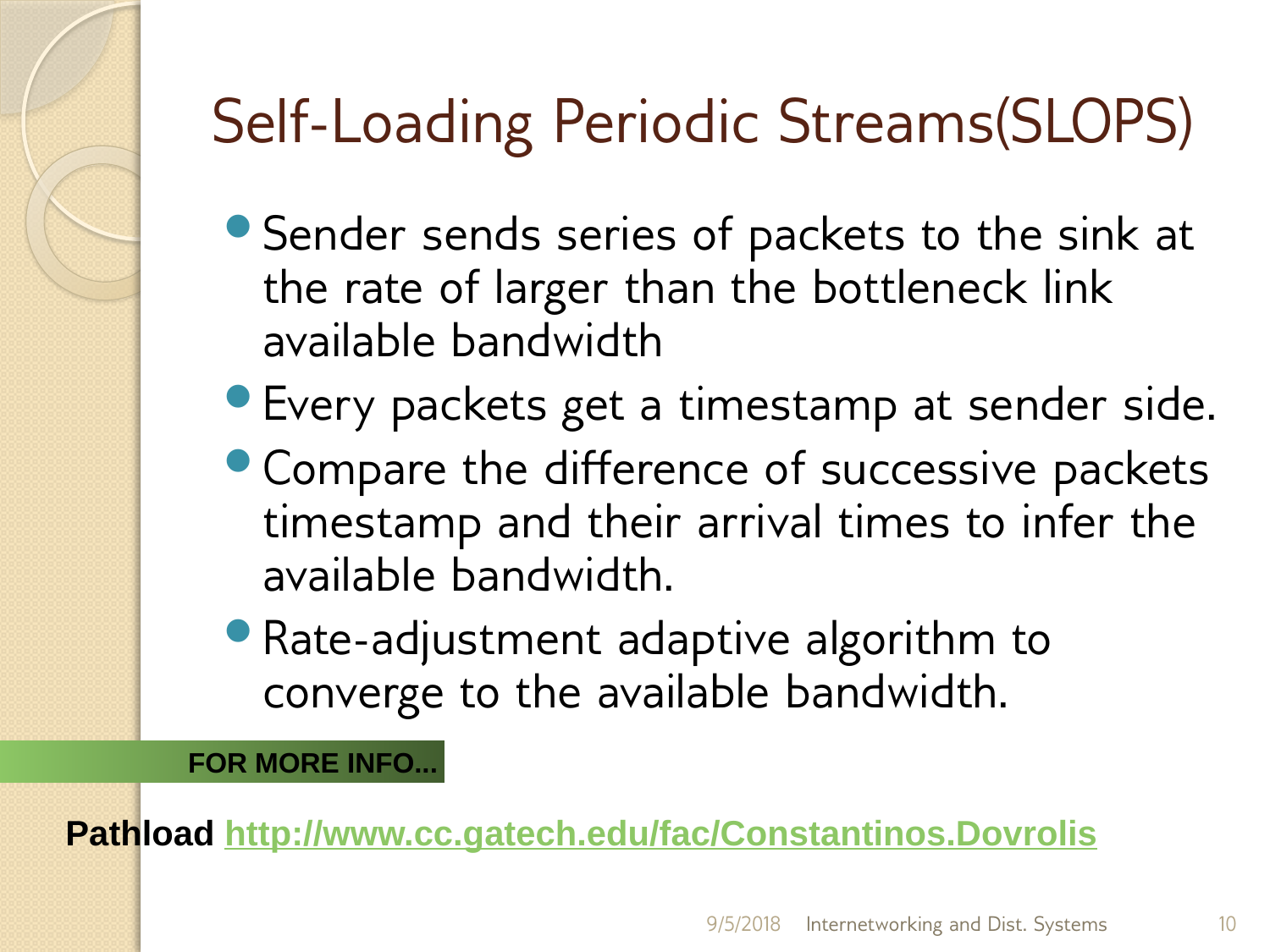

# Self-Loading Periodic Streams(SLOPS)
Sender sends series of packets to the sink at the rate of larger than the bottleneck link available bandwidth
Every packets get a timestamp at sender side.
Compare the difference of successive packets timestamp and their arrival times to infer the available bandwidth.
Rate-adjustment adaptive algorithm to converge to the available bandwidth.
FOR MORE INFO...
Pathload http://www.cc.gatech.edu/fac/Constantinos.Dovrolis

9/5/2018
Internetworking and Dist. Systems
10